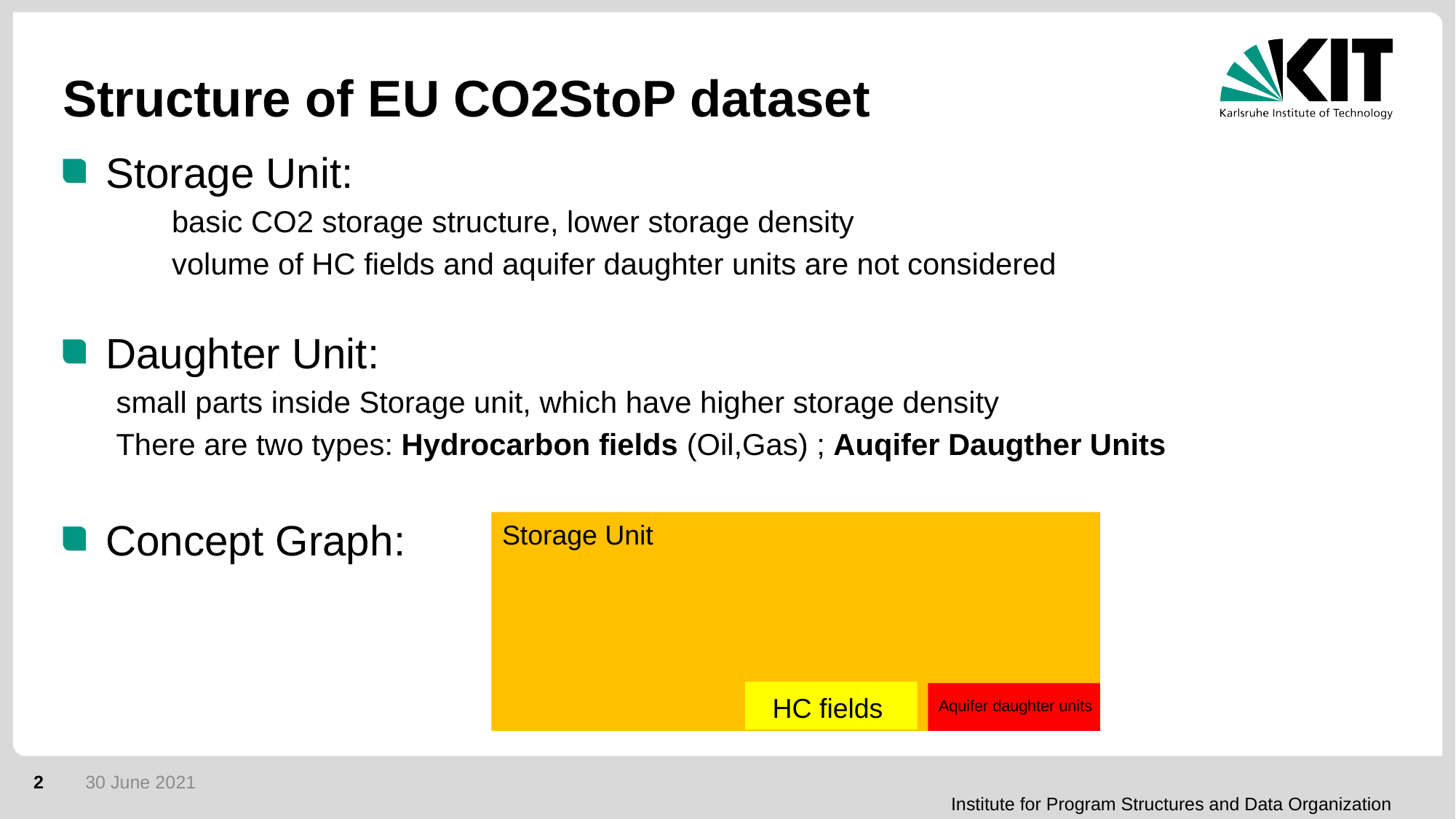

# Structure of EU CO2StoP dataset
Storage Unit:
	basic CO2 storage structure, lower storage density
	volume of HC fields and aquifer daughter units are not considered

Daughter Unit:
small parts inside Storage unit, which have higher storage density
There are two types: Hydrocarbon fields (Oil,Gas) ; Auqifer Daugther Units

Concept Graph:

Storage Unit

HC fields
Aquifer daughter units
2
30 June 2021